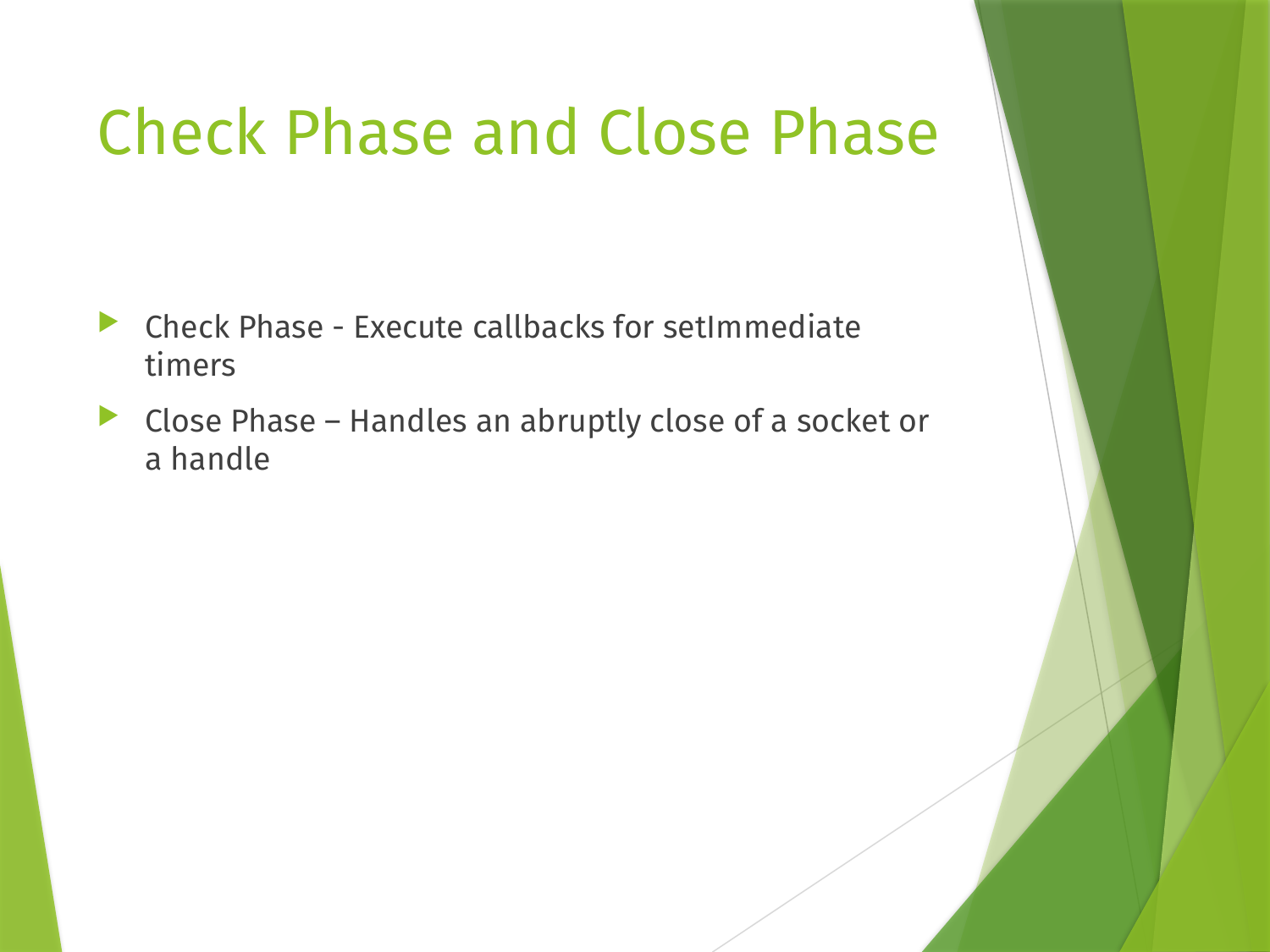

# Check Phase and Close Phase
Check Phase - Execute callbacks for setImmediate timers
Close Phase – Handles an abruptly close of a socket or a handle